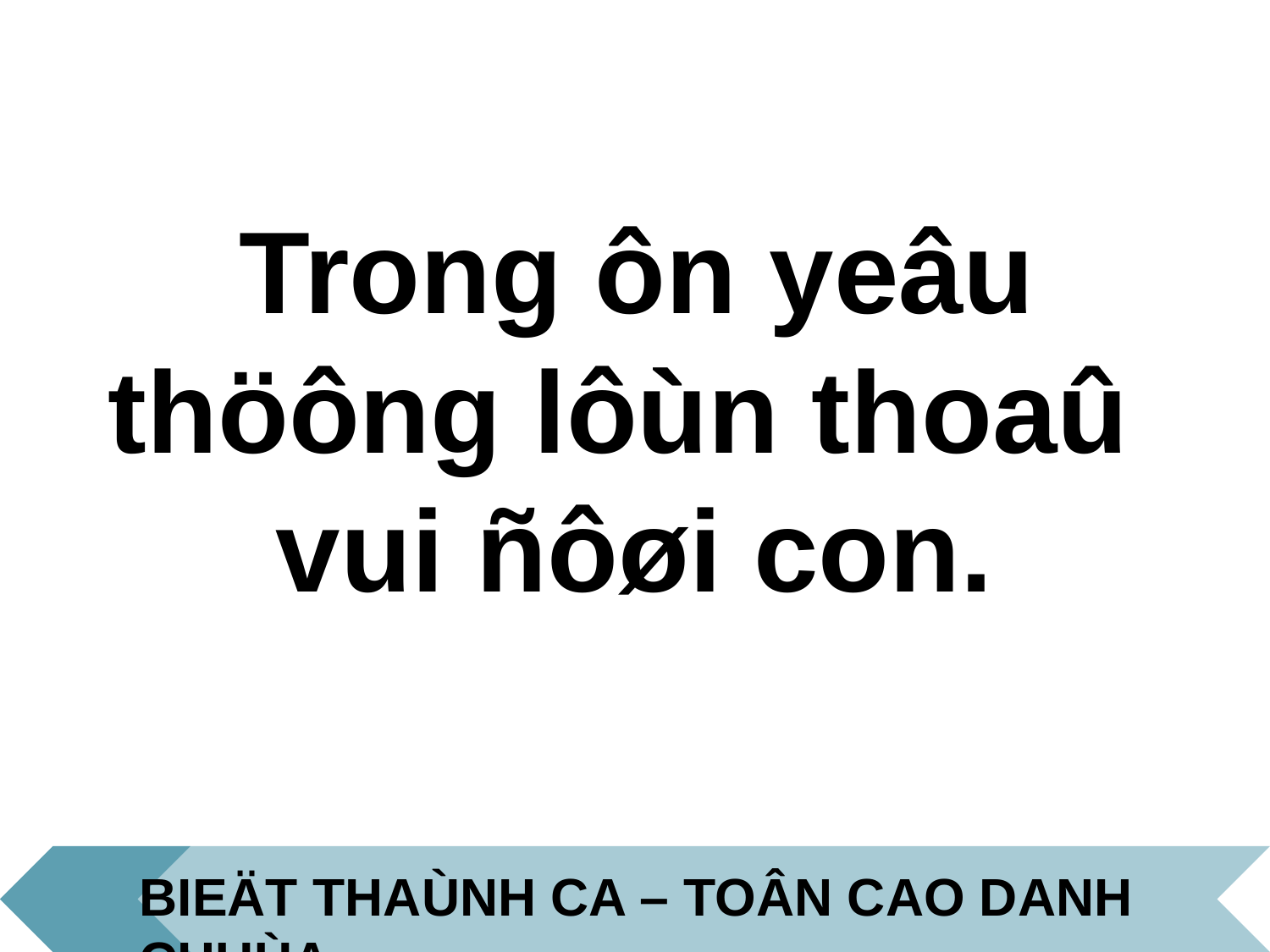

Trong ôn yeâu
thöông lôùn thoaû
vui ñôøi con.
BIEÄT THAÙNH CA – TOÂN CAO DANH CHUÙA